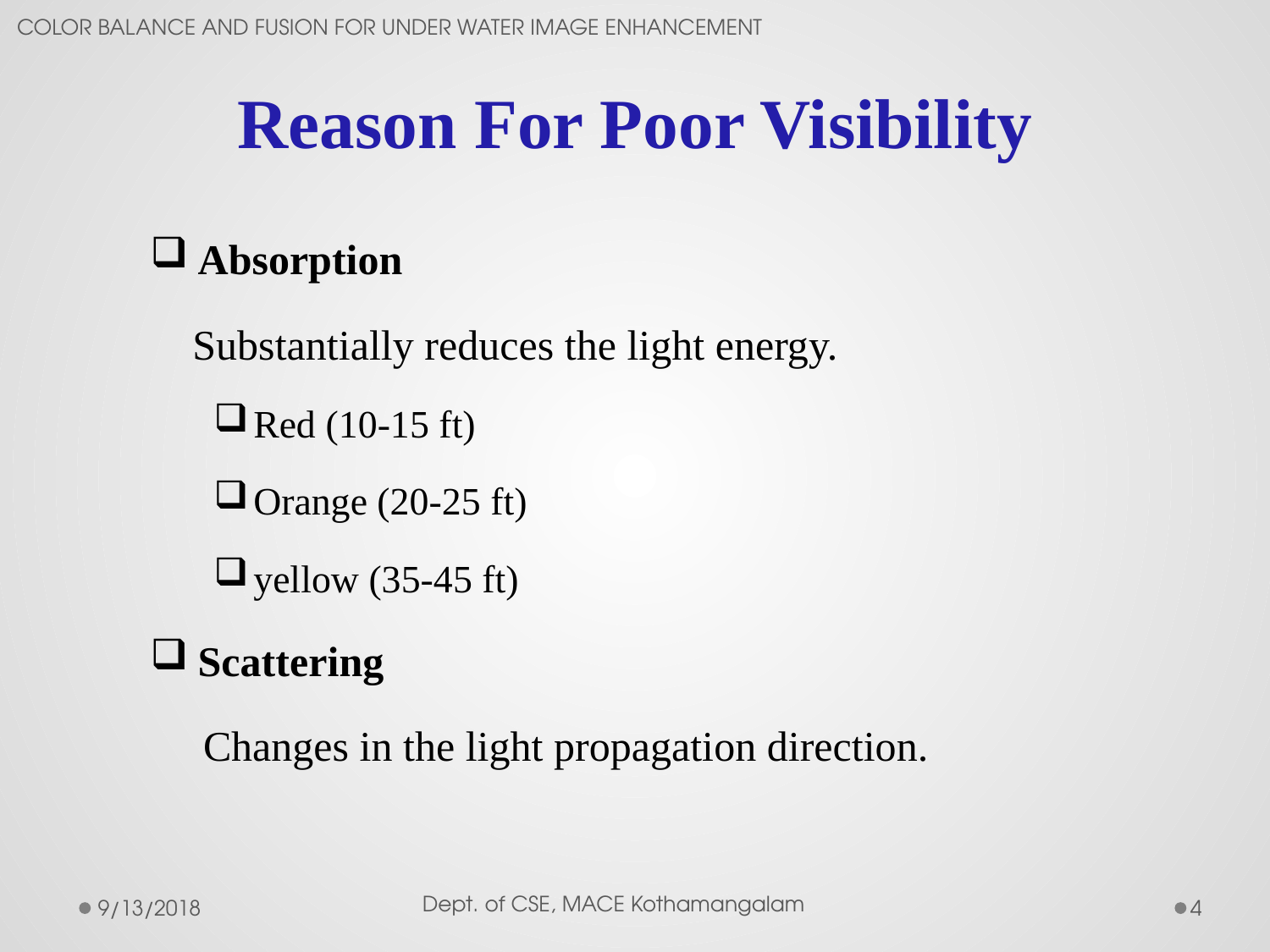

# Reason For Poor Visibility
COLOR BALANCE AND FUSION FOR UNDER WATER IMAGE ENHANCEMENT
Absorption
    Substantially reduces the light energy.
Red (10-15 ft)
Orange (20-25 ft)
yellow (35-45 ft)
Scattering
     Changes in the light propagation direction.

 Dept. of CSE, MACE Kothamangalam
9/13/2018
4